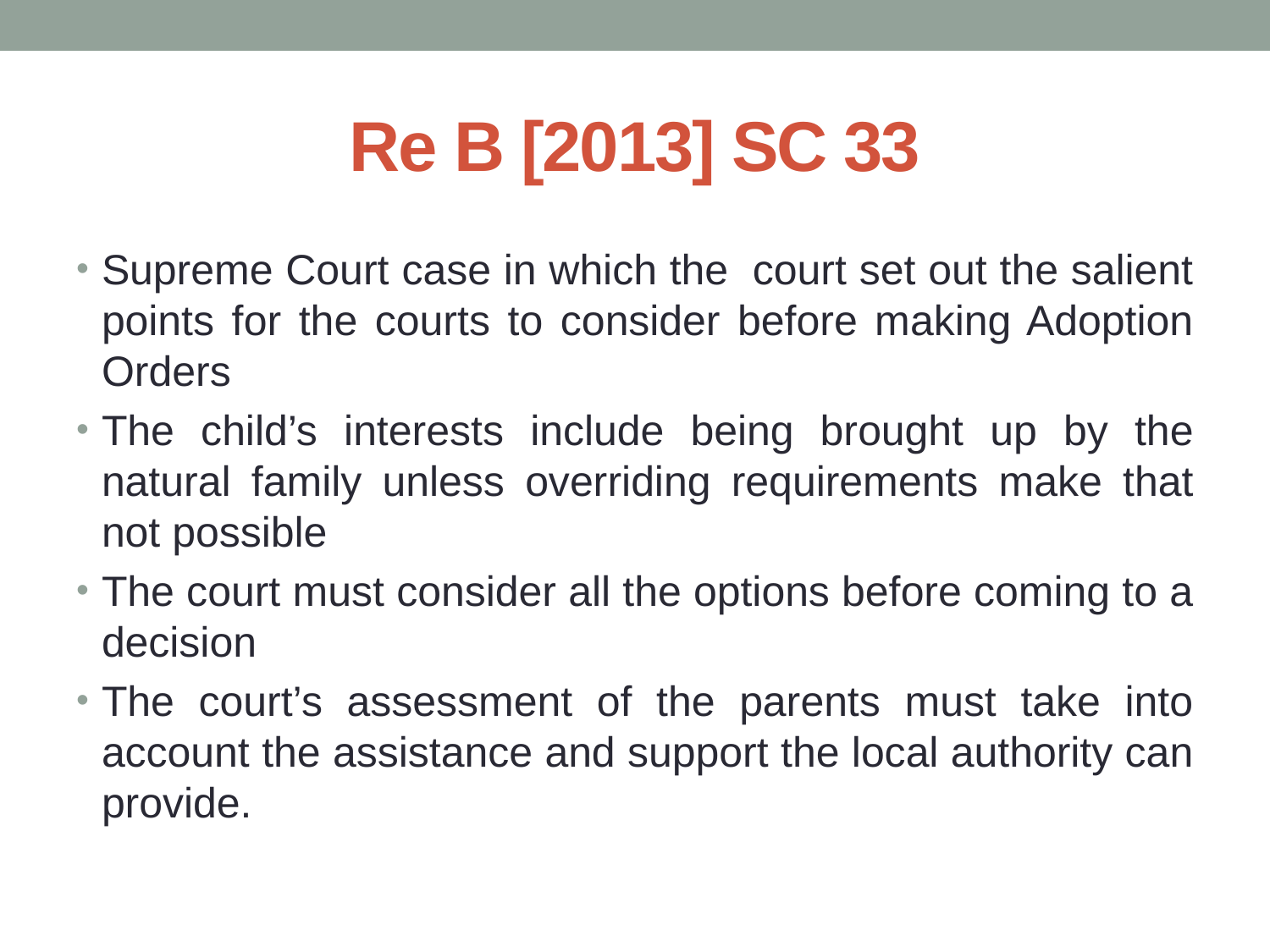

# Re B [2013] SC 33
Supreme Court case in which the  court set out the salient points for the courts to consider before making Adoption Orders
The child’s interests include being brought up by the natural family unless overriding requirements make that not possible
The court must consider all the options before coming to a decision
The court’s assessment of the parents must take into account the assistance and support the local authority can provide.